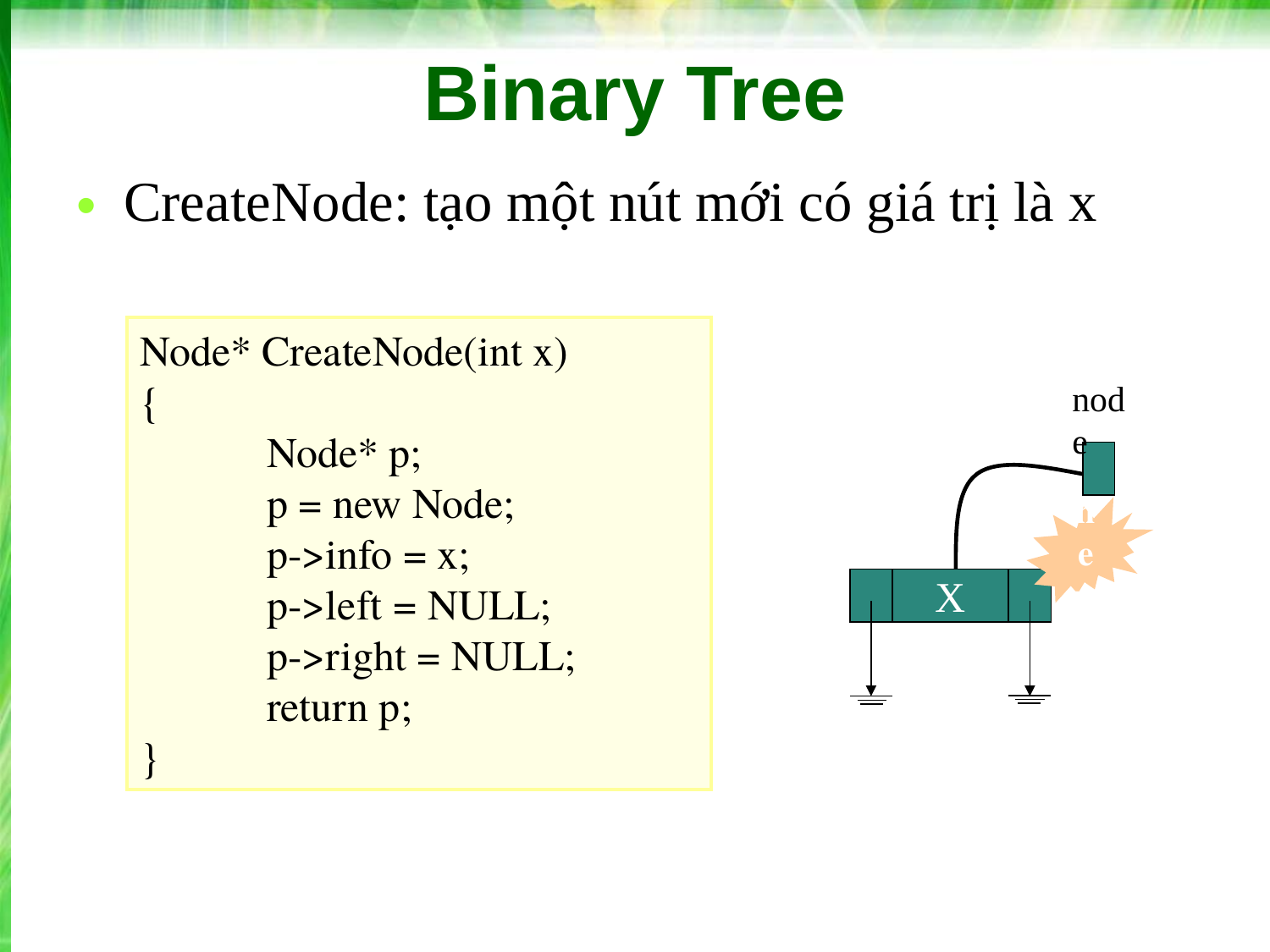

# Binary Tree
CreateNode: tạo một nút mới có giá trị là x
Node* CreateNode(int x)
{
	Node* p;
	p = new Node;
	p->info = x;
	p->left = NULL;
	p->right = NULL;
	return p;
}
node

new

X

23